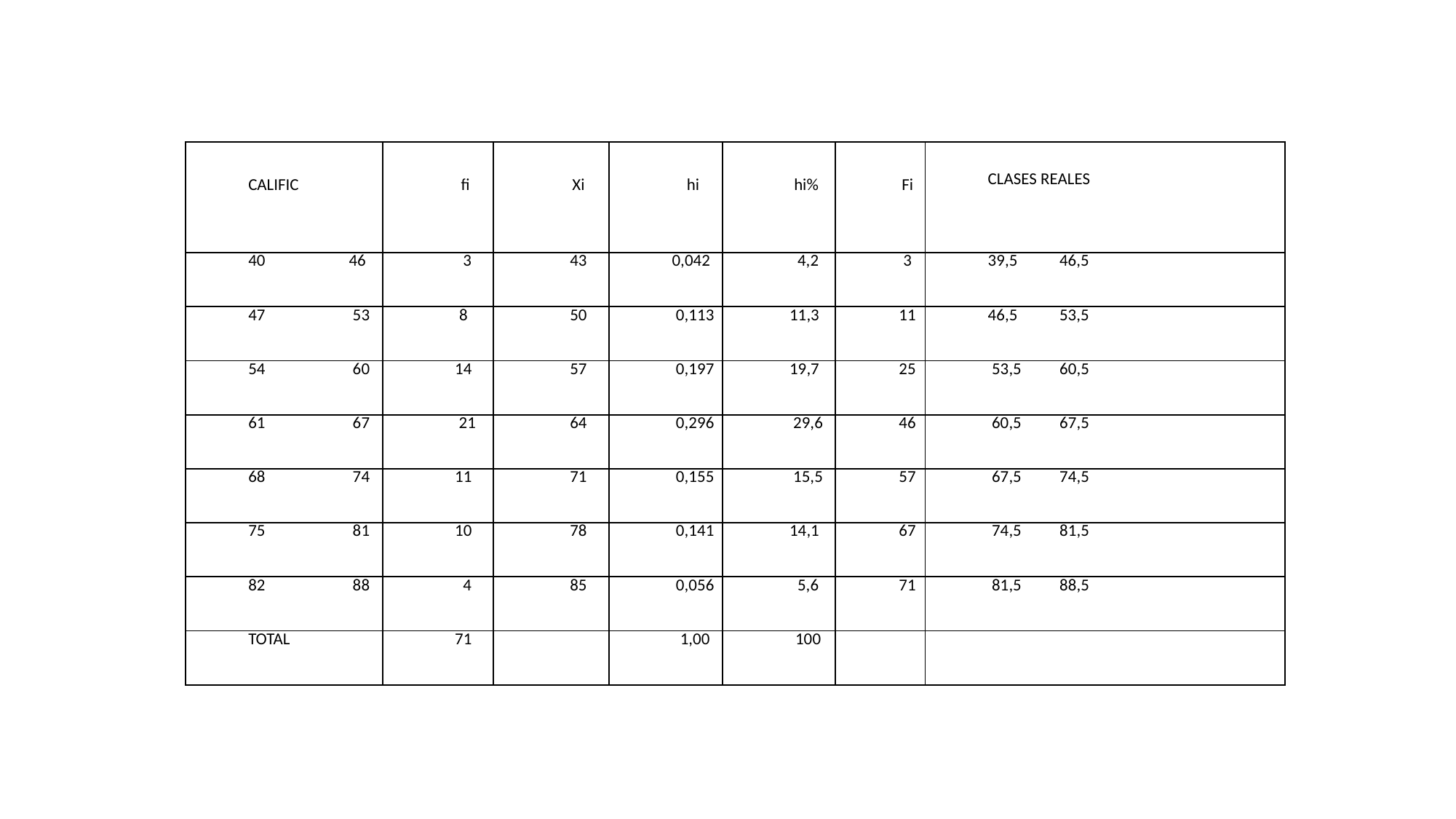

| CALIFIC | fi | Xi | hi | hi% | Fi | CLASES REALES |
| --- | --- | --- | --- | --- | --- | --- |
| 40 46 | 3 | 43 | 0,042 | 4,2 | 3 | 39,5 46,5 |
| 47 53 | 8 | 50 | 0,113 | 11,3 | 11 | 46,5 53,5 |
| 54 60 | 14 | 57 | 0,197 | 19,7 | 25 | 53,5 60,5 |
| 61 67 | 21 | 64 | 0,296 | 29,6 | 46 | 60,5 67,5 |
| 68 74 | 11 | 71 | 0,155 | 15,5 | 57 | 67,5 74,5 |
| 75 81 | 10 | 78 | 0,141 | 14,1 | 67 | 74,5 81,5 |
| 82 88 | 4 | 85 | 0,056 | 5,6 | 71 | 81,5 88,5 |
| TOTAL | 71 |  | 1,00 | 100 |  |  |